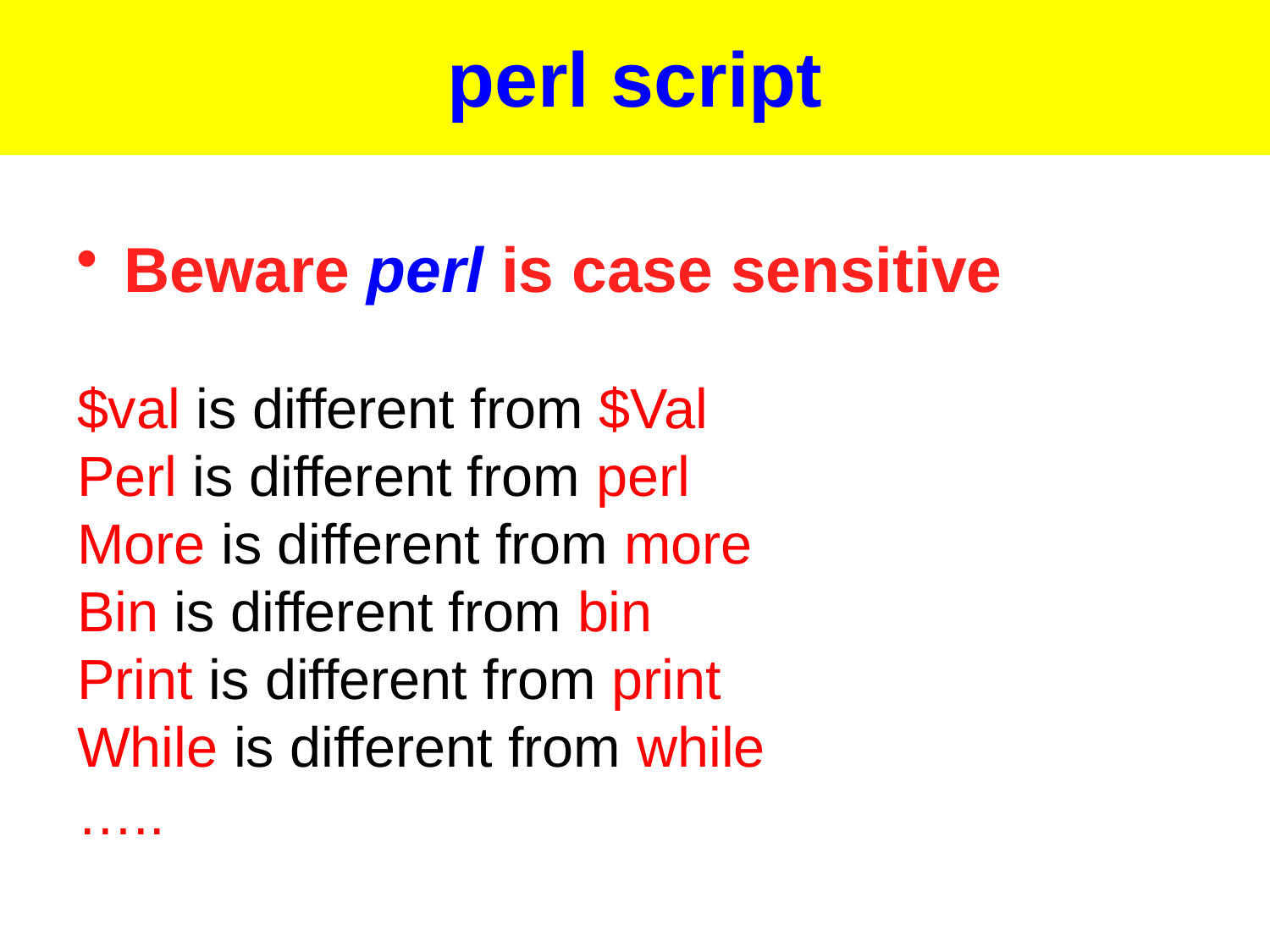

# perl script
Beware perl is case sensitive
$val is different from $Val
Perl is different from perl
More is different from more
Bin is different from bin
Print is different from print
While is different from while
…..